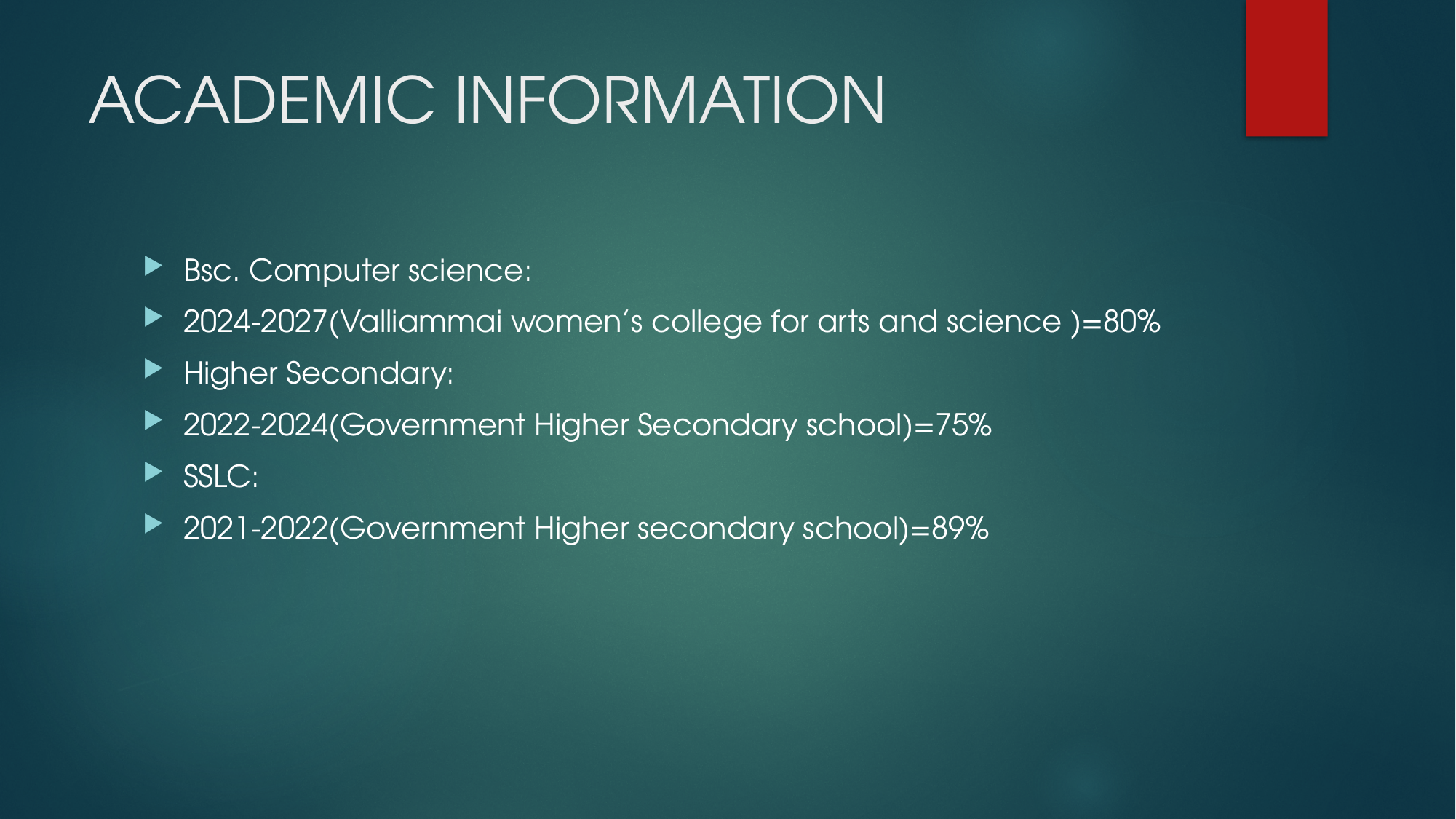

# ACADEMIC INFORMATION
Bsc. Computer science:
2024-2027(Valliammai women’s college for arts and science )=80%
Higher Secondary:
2022-2024(Government Higher Secondary school)=75%
SSLC:
2021-2022(Government Higher secondary school)=89%